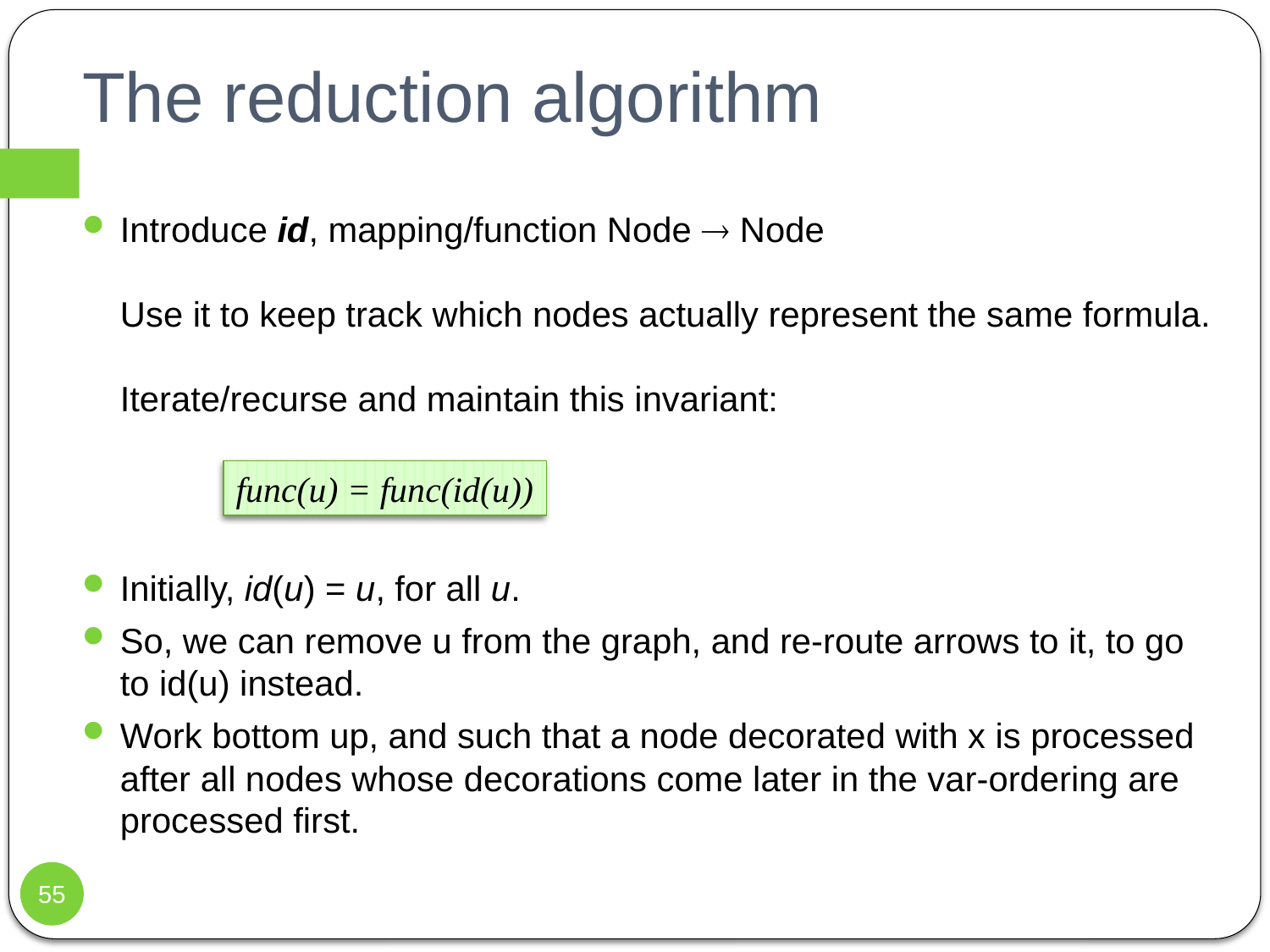

# The reduction algorithm
Introduce id, mapping/function Node → Node
Use it to keep track which nodes actually represent the same formula.
Iterate/recurse and maintain this invariant:

Initially, id(u) = u, for all u.
So, we can remove u from the graph, and re-route arrows to it, to go to id(u) instead.
Work bottom up, and such that a node decorated with x is processed after all nodes whose decorations come later in the var-ordering are processed first.
func(u) = func(id(u))
55